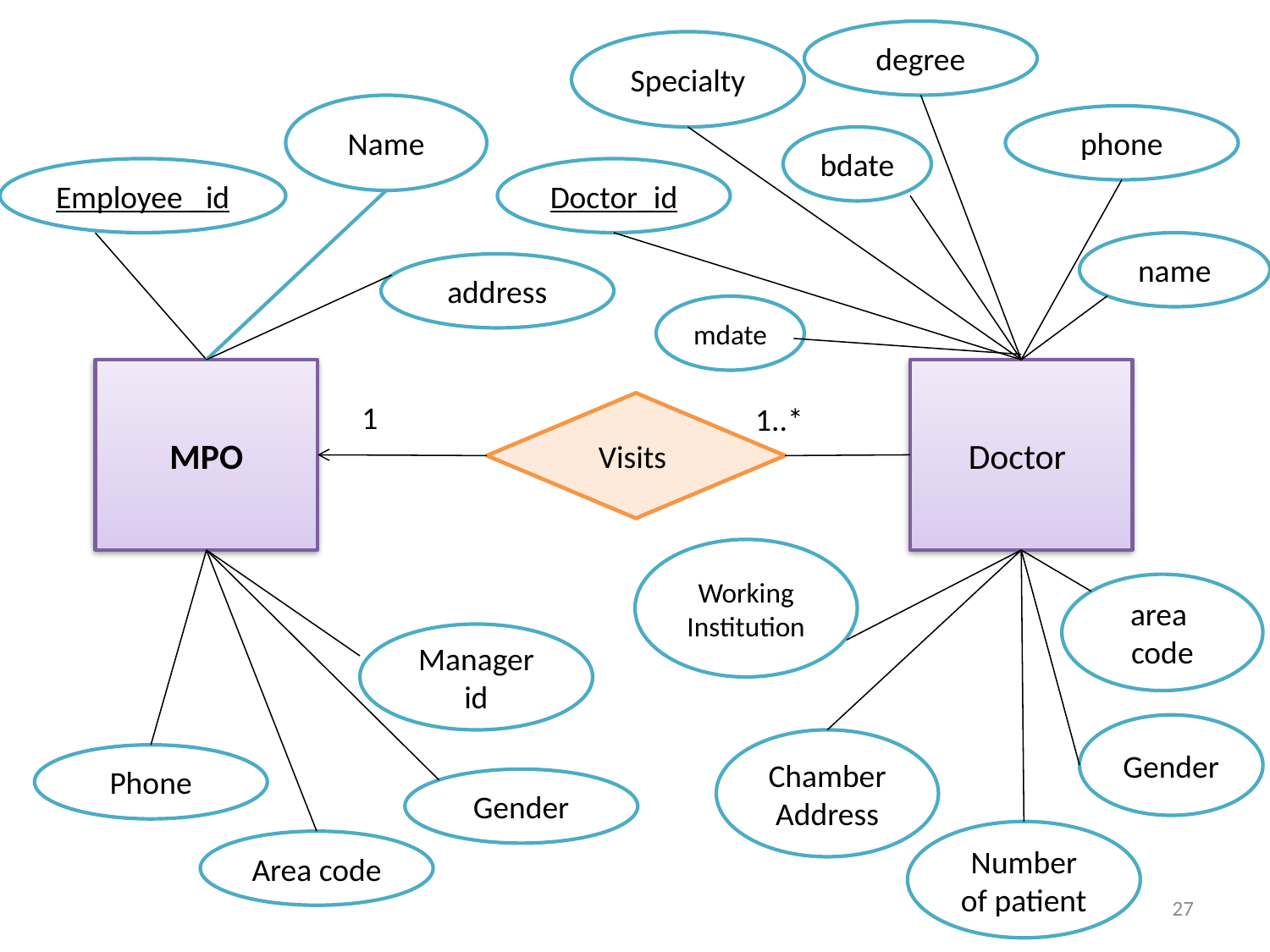

degree
Specialty
Name
phone
bdate
Employee _id
Doctor_id
name
address
mdate

MPO
Doctor
1
Visits
1..*
Working Institution
area  code
Manager id
Gender
Chamber Address
Phone
Gender
Number of patient
Area code
27